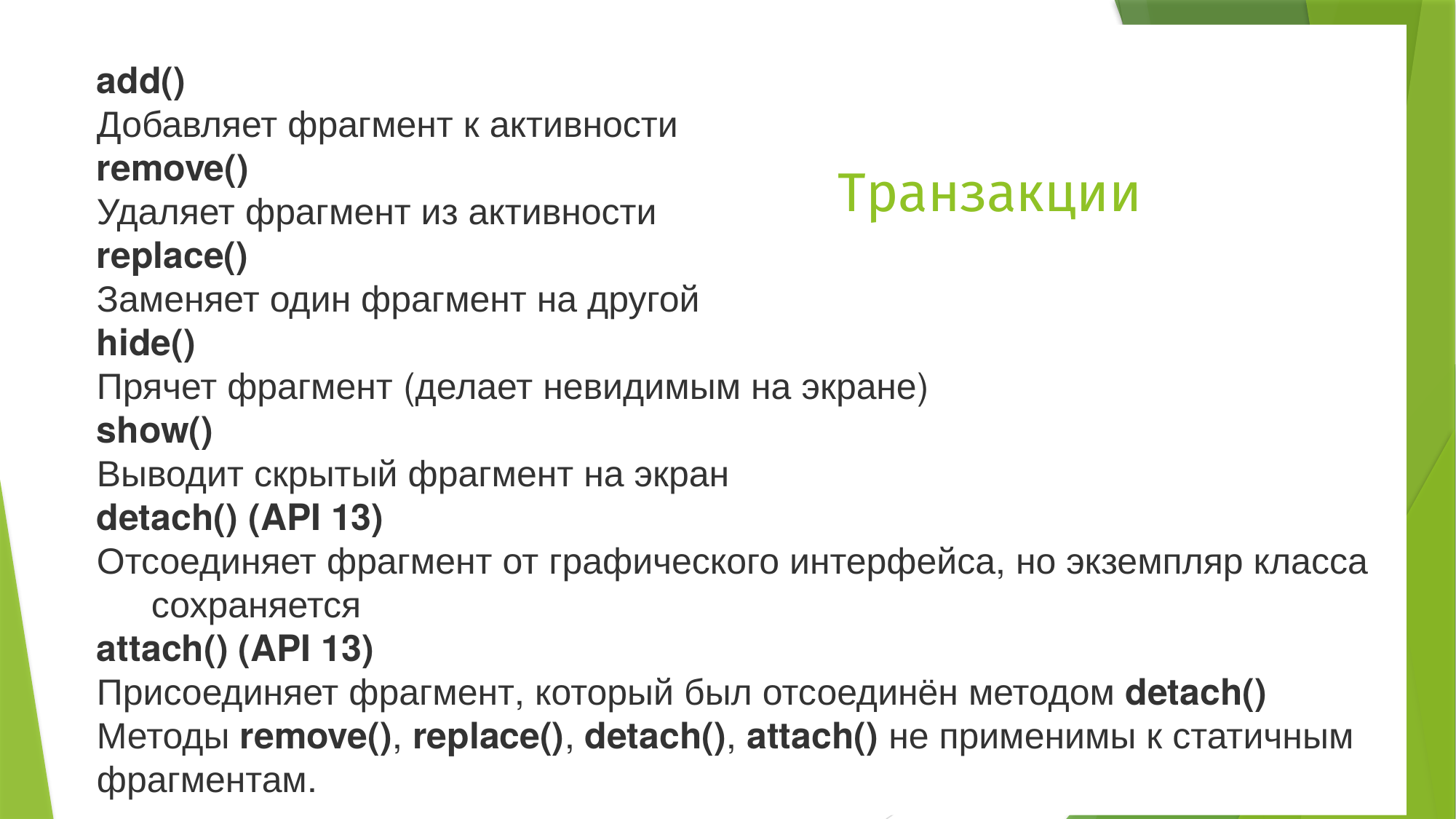

add()
Добавляет фрагмент к активности
remove()
Удаляет фрагмент из активности
replace()
Заменяет один фрагмент на другой
hide()
Прячет фрагмент (делает невидимым на экране)
show()
Выводит скрытый фрагмент на экран
detach() (API 13)
Отсоединяет фрагмент от графического интерфейса, но экземпляр класса сохраняется
attach() (API 13)
Присоединяет фрагмент, который был отсоединён методом detach()
Методы remove(), replace(), detach(), attach() не применимы к статичным фрагментам.
# Транзакции